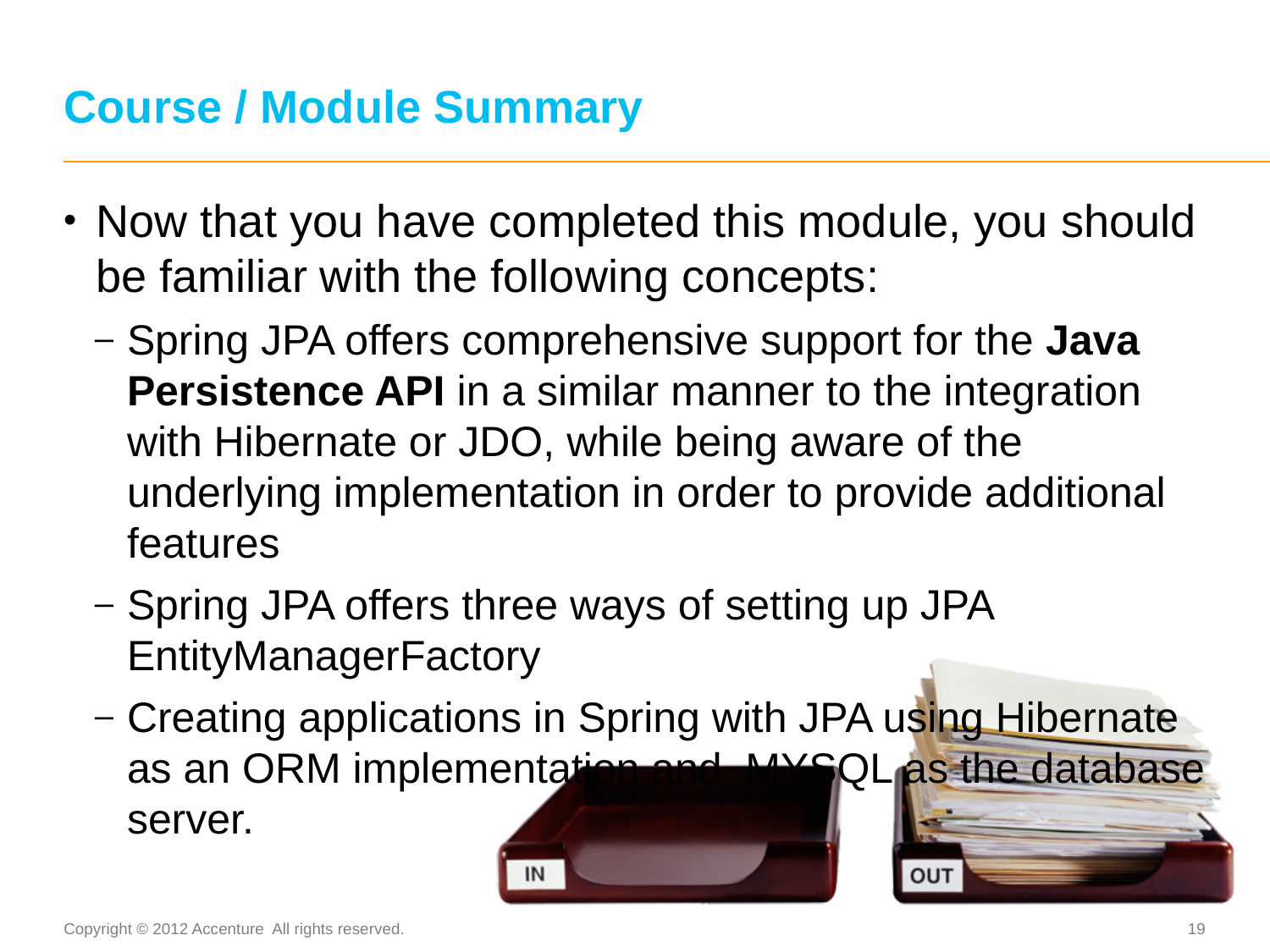

# Course / Module Summary
Now that you have completed this module, you should be familiar with the following concepts:
Spring JPA offers comprehensive support for the Java Persistence API in a similar manner to the integration with Hibernate or JDO, while being aware of the underlying implementation in order to provide additional features
Spring JPA offers three ways of setting up JPA EntityManagerFactory
Creating applications in Spring with JPA using Hibernate as an ORM implementation and  MYSQL as the database server.